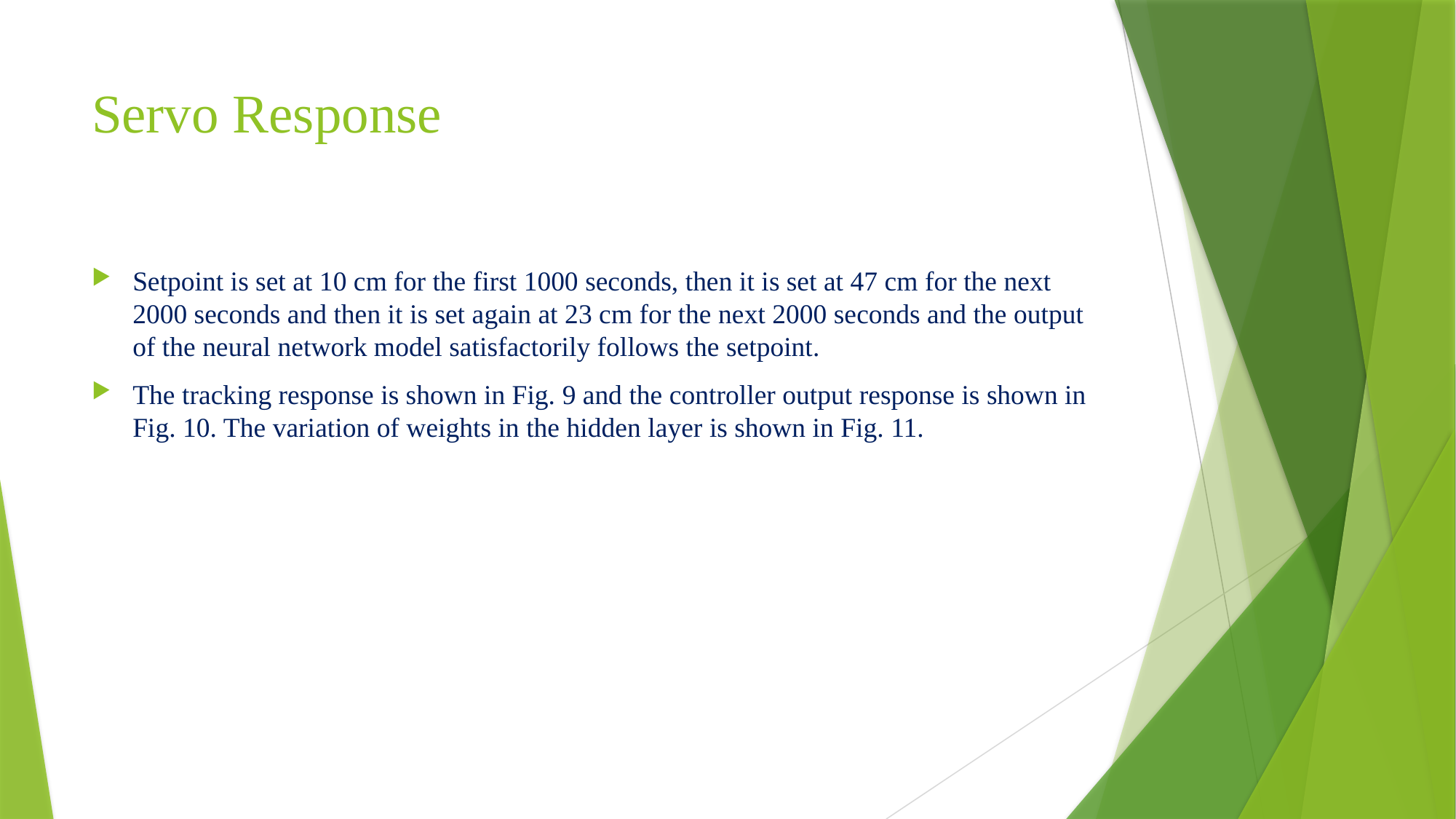

# Servo Response
Setpoint is set at 10 cm for the first 1000 seconds, then it is set at 47 cm for the next 2000 seconds and then it is set again at 23 cm for the next 2000 seconds and the output of the neural network model satisfactorily follows the setpoint.
The tracking response is shown in Fig. 9 and the controller output response is shown in Fig. 10. The variation of weights in the hidden layer is shown in Fig. 11.